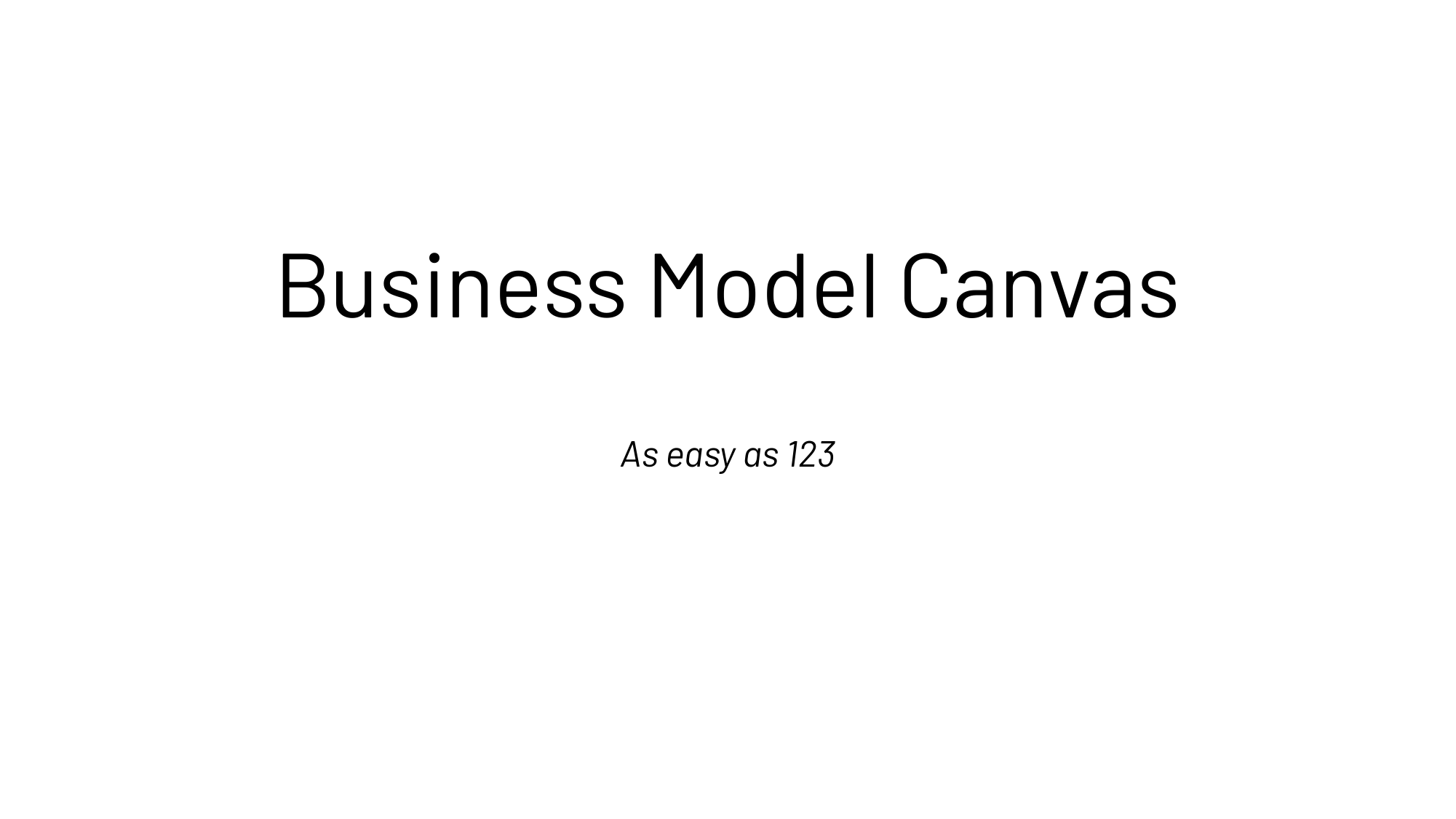

# Business Model Canvas
As easy as 123